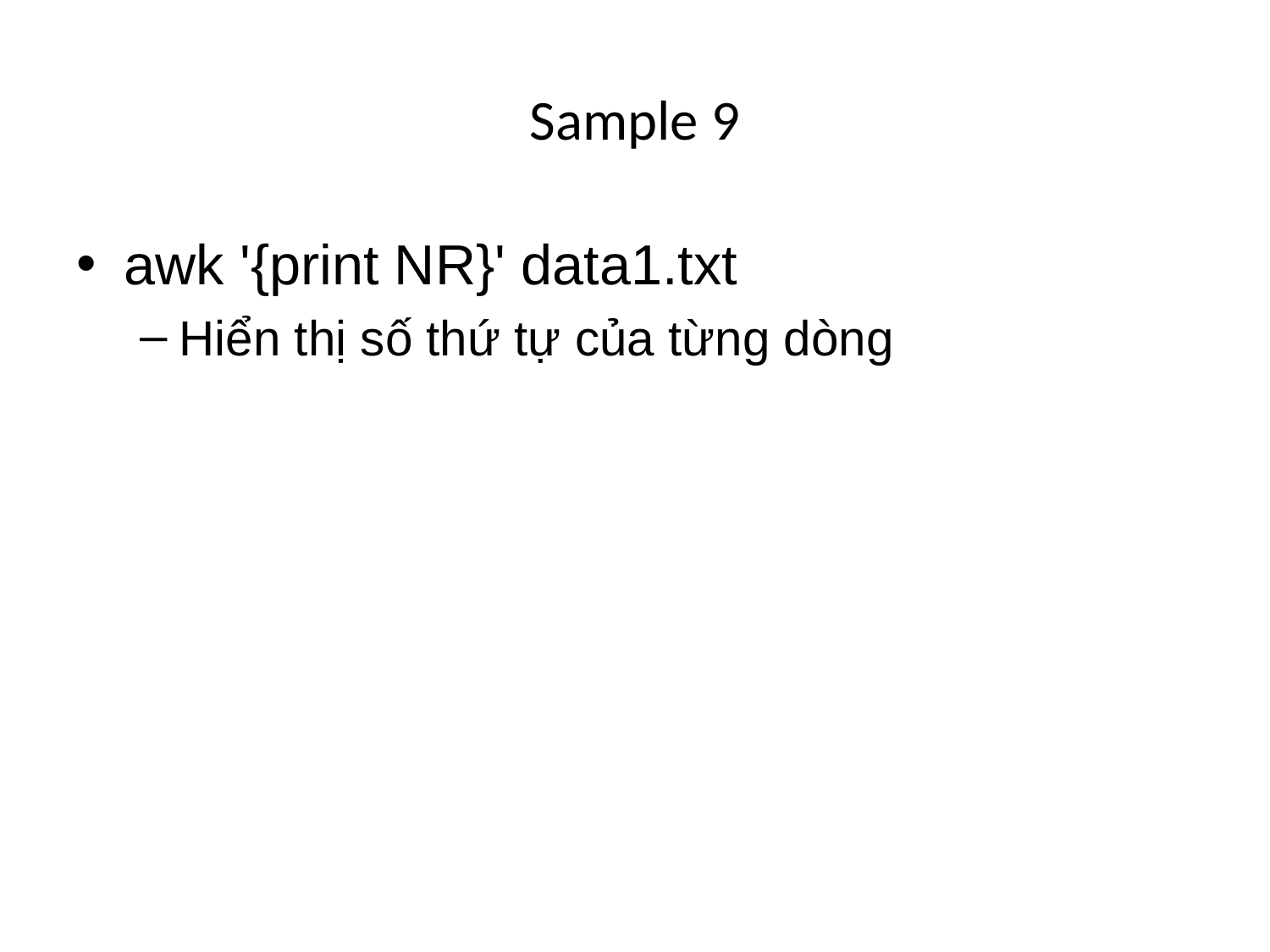

# Sample 9
awk '{print NR}' data1.txt
Hiển thị số thứ tự của từng dòng